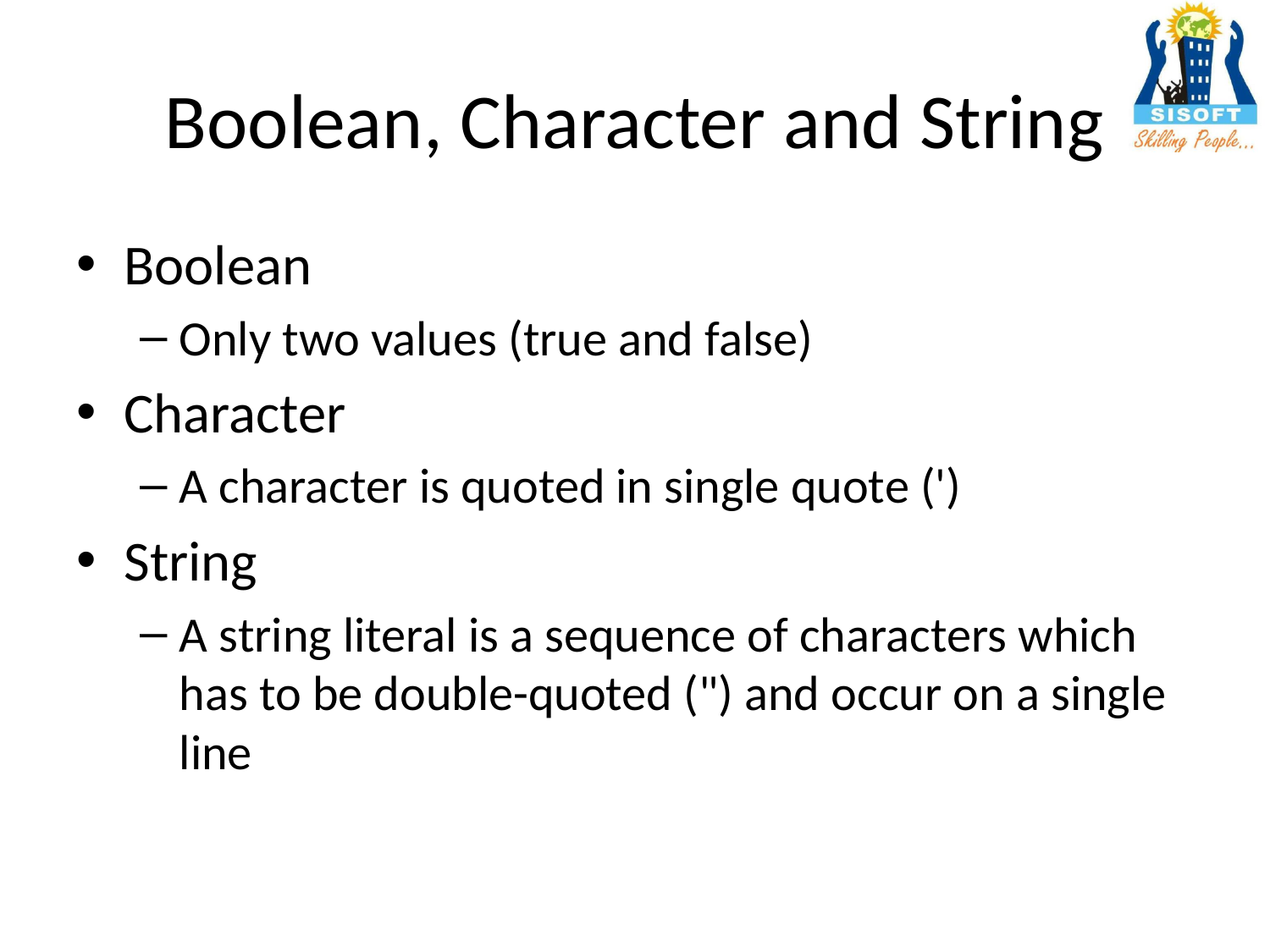

# Boolean, Character and String
Boolean
Only two values (true and false)
Character
A character is quoted in single quote (')
String
A string literal is a sequence of characters which has to be double-quoted (") and occur on a single line